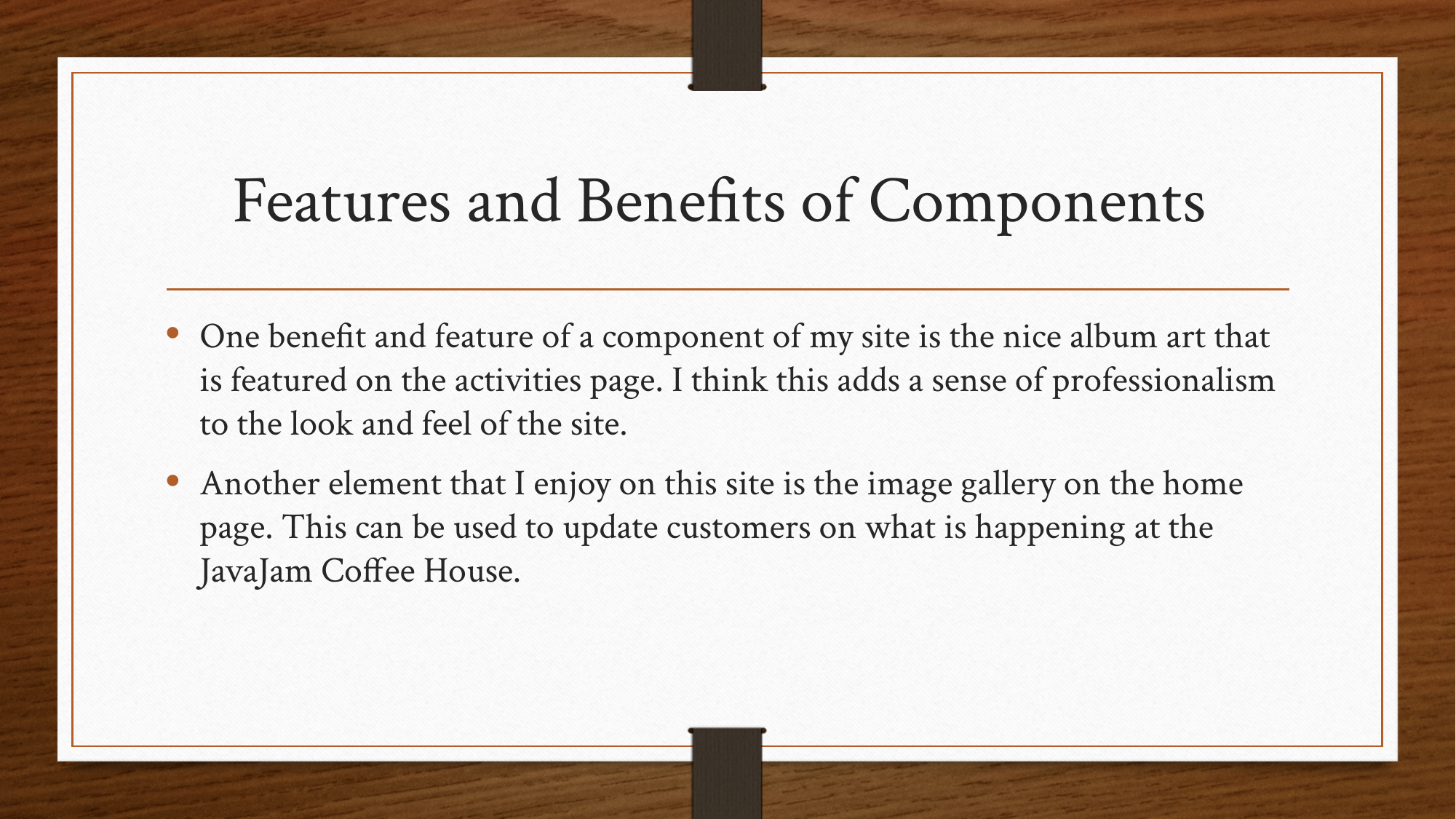

# Features and Benefits of Components
One benefit and feature of a component of my site is the nice album art that is featured on the activities page. I think this adds a sense of professionalism to the look and feel of the site.
Another element that I enjoy on this site is the image gallery on the home page. This can be used to update customers on what is happening at the JavaJam Coffee House.